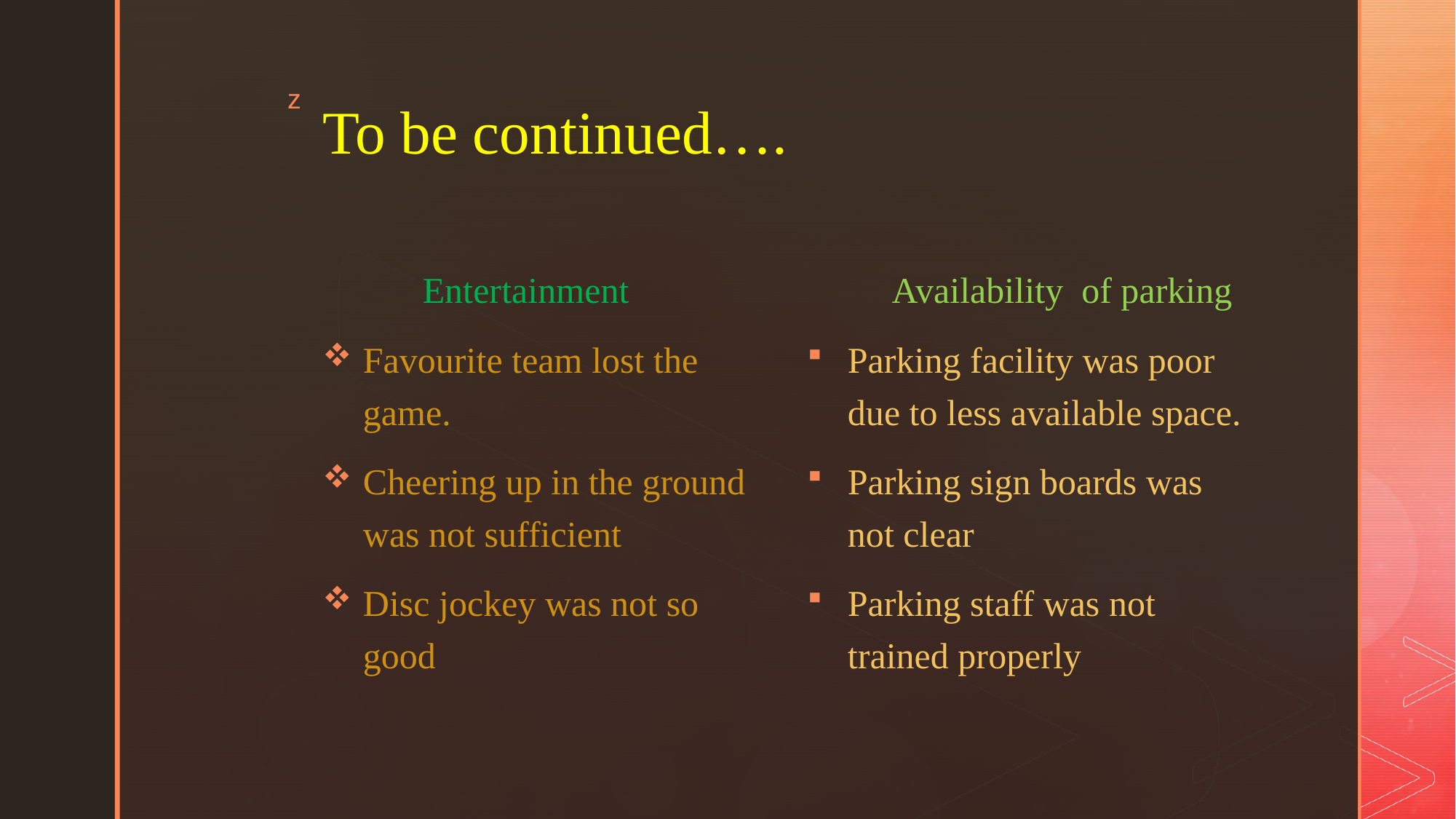

# To be continued….
        Availability  of parking
Parking facility was poor due to less available space.
Parking sign boards was not clear
Parking staff was not trained properly

           Entertainment
Favourite team lost the game.
Cheering up in the ground was not sufficient
Disc jockey was not so good